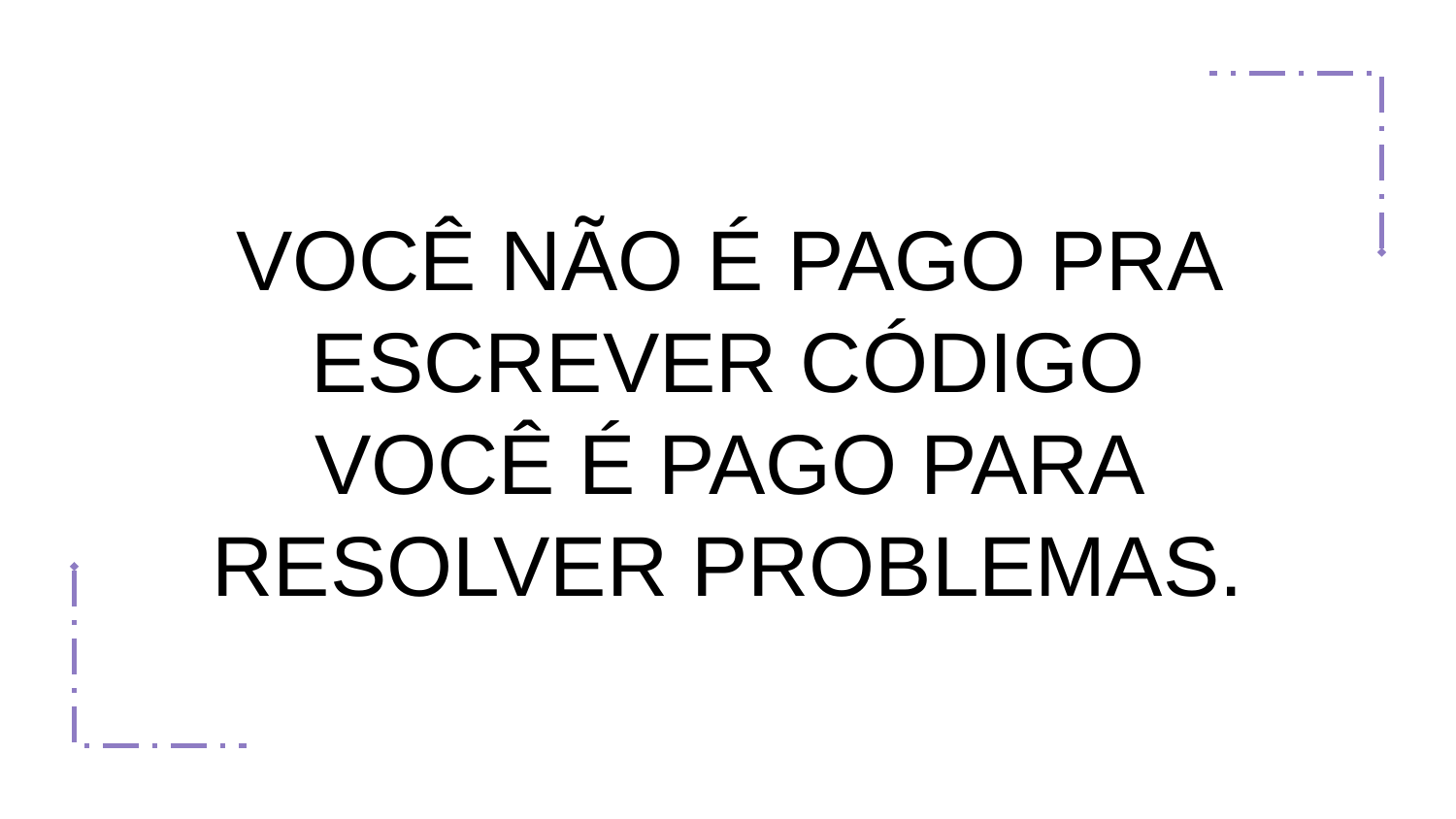

# VOCÊ NÃO É PAGO PRA ESCREVER CÓDIGO
VOCÊ É PAGO PARA RESOLVER PROBLEMAS.